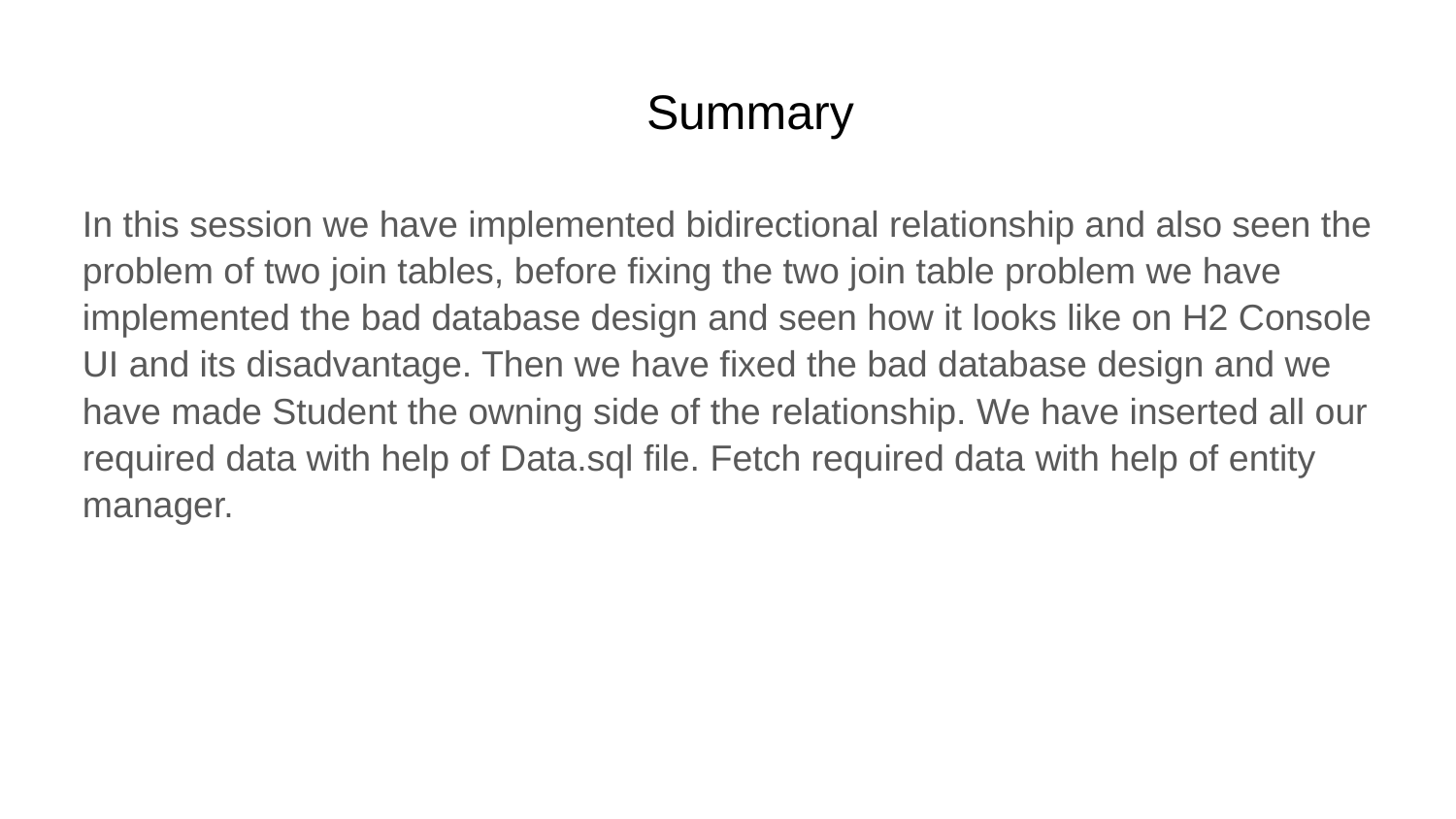

# Summary
In this session we have implemented bidirectional relationship and also seen the problem of two join tables, before fixing the two join table problem we have implemented the bad database design and seen how it looks like on H2 Console UI and its disadvantage. Then we have fixed the bad database design and we have made Student the owning side of the relationship. We have inserted all our required data with help of Data.sql file. Fetch required data with help of entity manager.